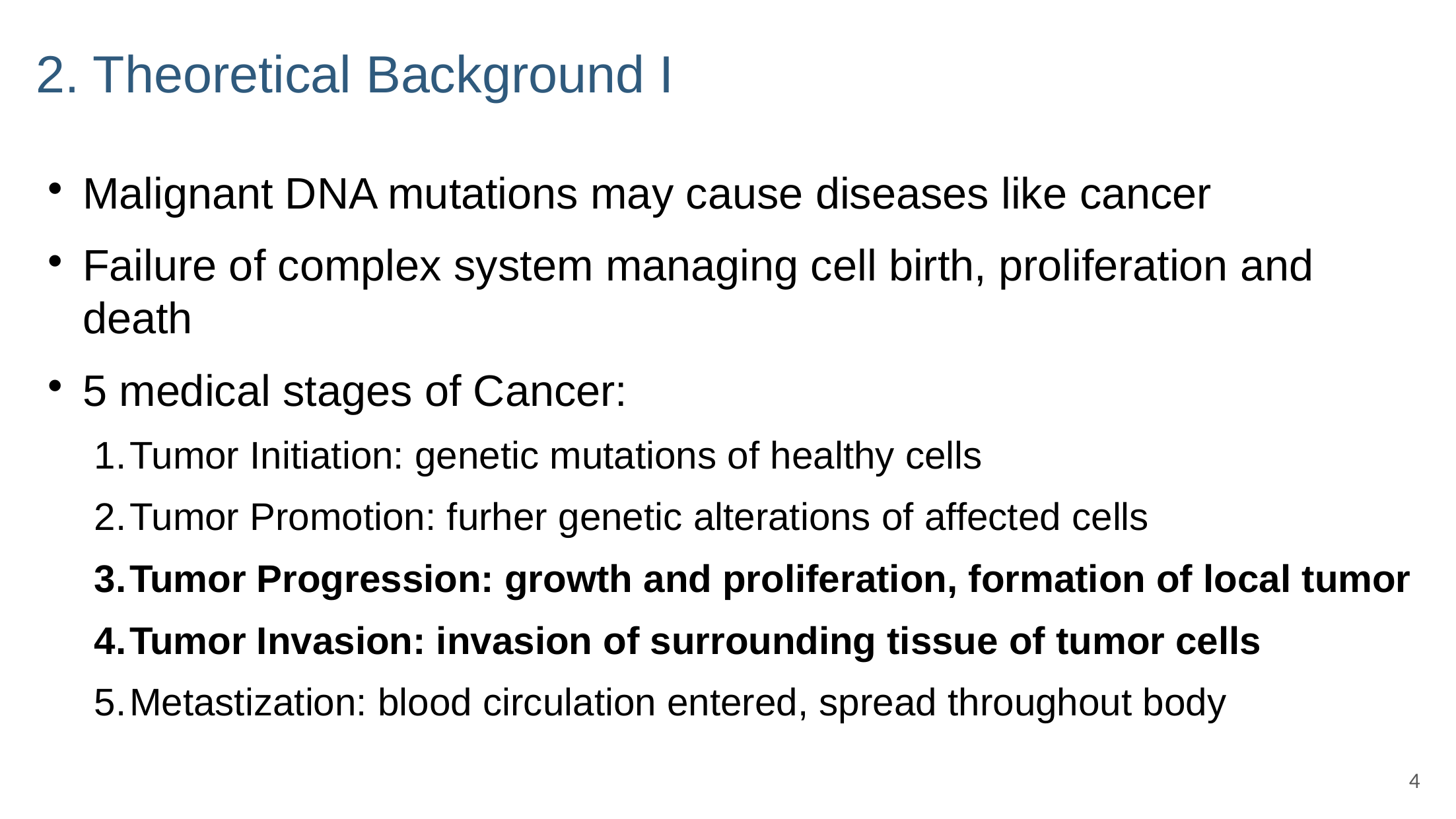

2. Theoretical Background I
# Malignant DNA mutations may cause diseases like cancer
Failure of complex system managing cell birth, proliferation and death
5 medical stages of Cancer:
Tumor Initiation: genetic mutations of healthy cells
Tumor Promotion: furher genetic alterations of affected cells
Tumor Progression: growth and proliferation, formation of local tumor
Tumor Invasion: invasion of surrounding tissue of tumor cells
Metastization: blood circulation entered, spread throughout body